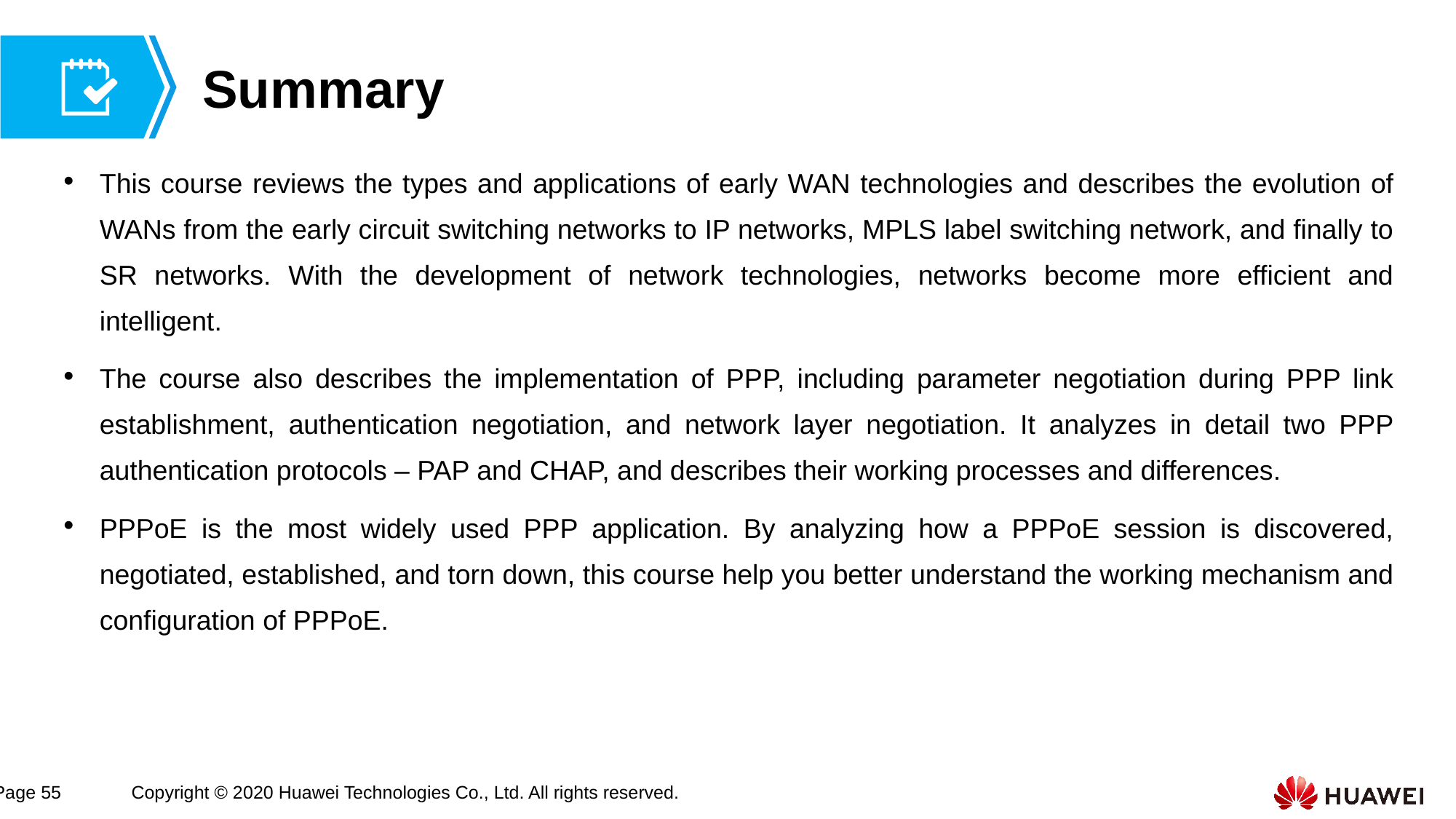

This course reviews the types and applications of early WAN technologies and describes the evolution of WANs from the early circuit switching networks to IP networks, MPLS label switching network, and finally to SR networks. With the development of network technologies, networks become more efficient and intelligent.
The course also describes the implementation of PPP, including parameter negotiation during PPP link establishment, authentication negotiation, and network layer negotiation. It analyzes in detail two PPP authentication protocols – PAP and CHAP, and describes their working processes and differences.
PPPoE is the most widely used PPP application. By analyzing how a PPPoE session is discovered, negotiated, established, and torn down, this course help you better understand the working mechanism and configuration of PPPoE.